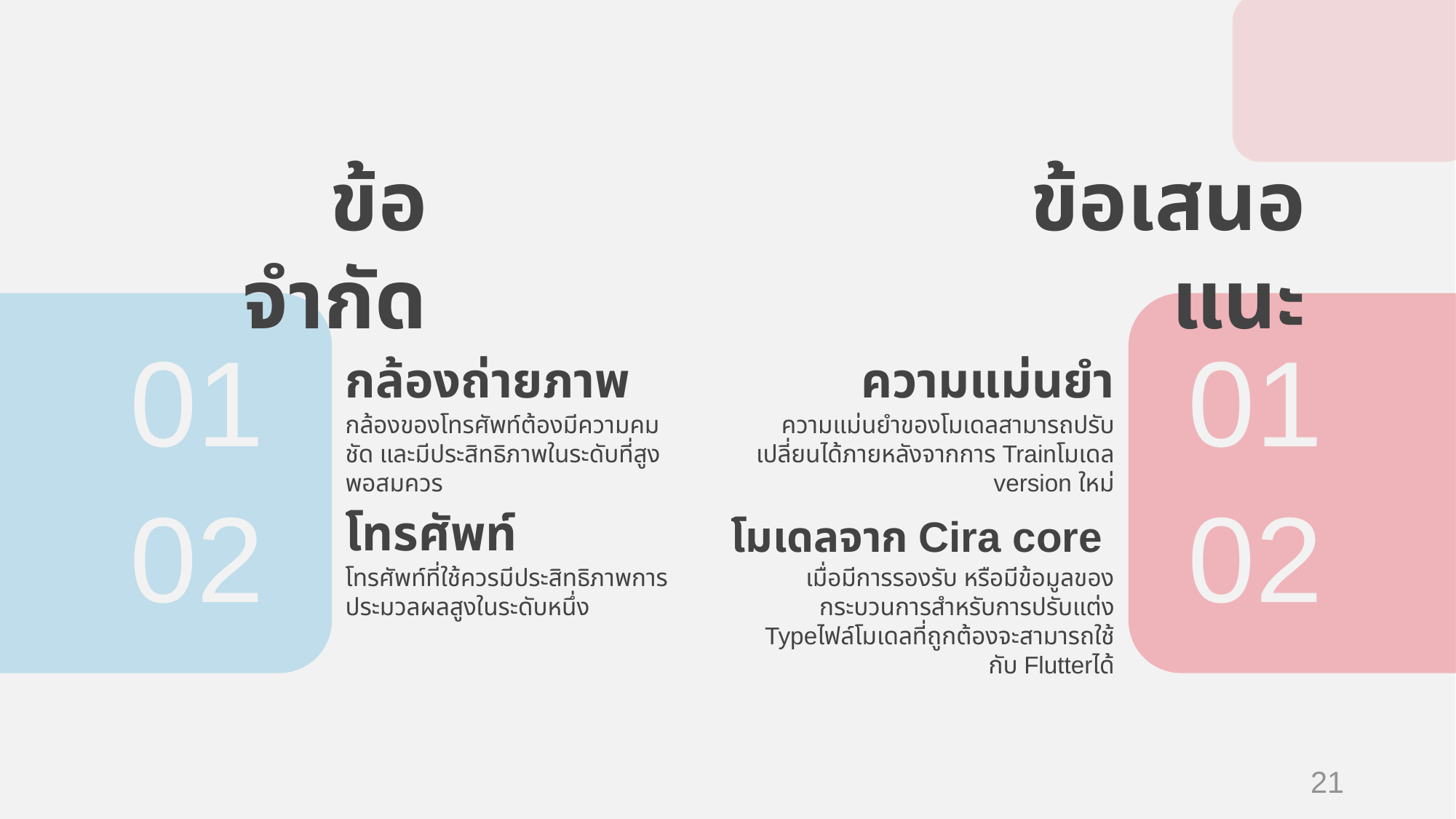

ข้อจำกัด
ข้อเสนอแนะ
กล้องถ่ายภาพ
ความแม่นยำ
01
# 01
กล้องของโทรศัพท์ต้องมีความคมชัด และมีประสิทธิภาพในระดับที่สูงพอสมควร
ความแม่นยำของโมเดลสามารถปรับเปลี่ยนได้ภายหลังจากการ Trainโมเดล version ใหม่
โทรศัพท์
โมเดลจาก Cira core
02
02
โทรศัพท์ที่ใช้ควรมีประสิทธิภาพการประมวลผลสูงในระดับหนึ่ง
เมื่อมีการรองรับ หรือมีข้อมูลของกระบวนการสำหรับการปรับแต่ง Typeไฟล์โมเดลที่ถูกต้องจะสามารถใช้กับ Flutterได้
21